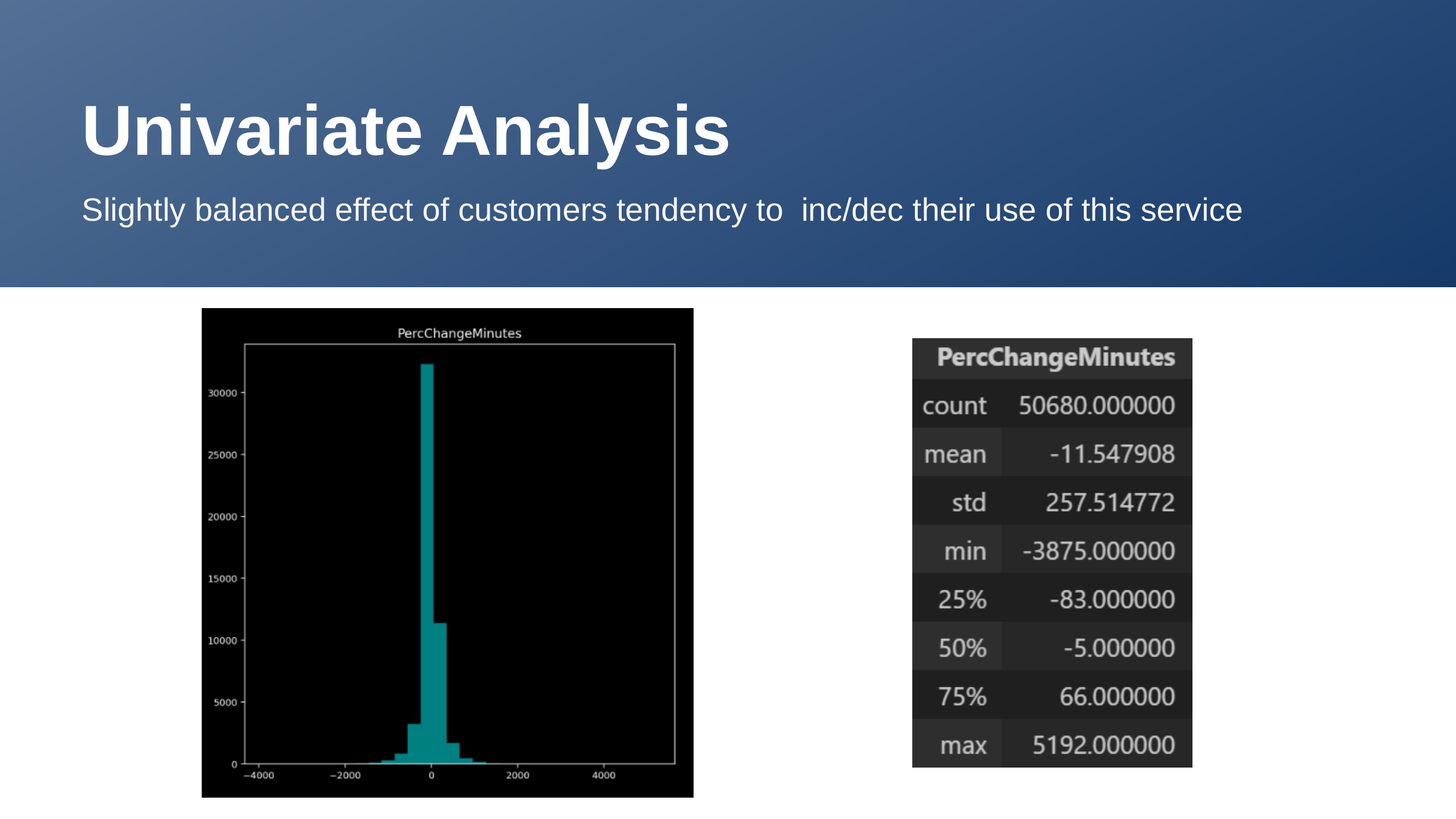

Univariate Analysis
Slightly balanced effect of customers tendency to  inc/dec their use of this service